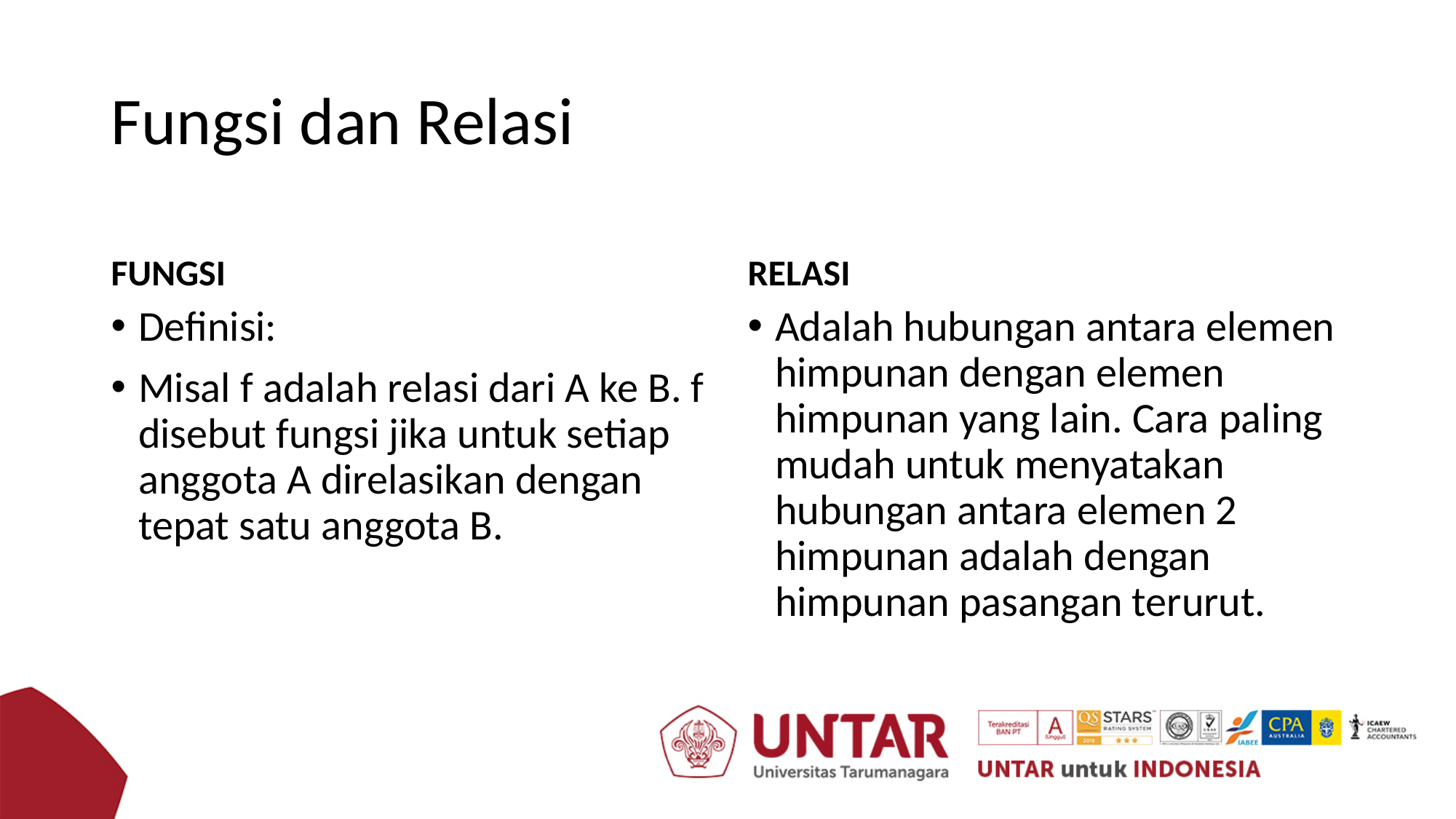

# Fungsi dan Relasi
FUNGSI
RELASI
Definisi:
Misal f adalah relasi dari A ke B. f disebut fungsi jika untuk setiap anggota A direlasikan dengan tepat satu anggota B.
Adalah hubungan antara elemen himpunan dengan elemen himpunan yang lain. Cara paling mudah untuk menyatakan hubungan antara elemen 2 himpunan adalah dengan himpunan pasangan terurut.